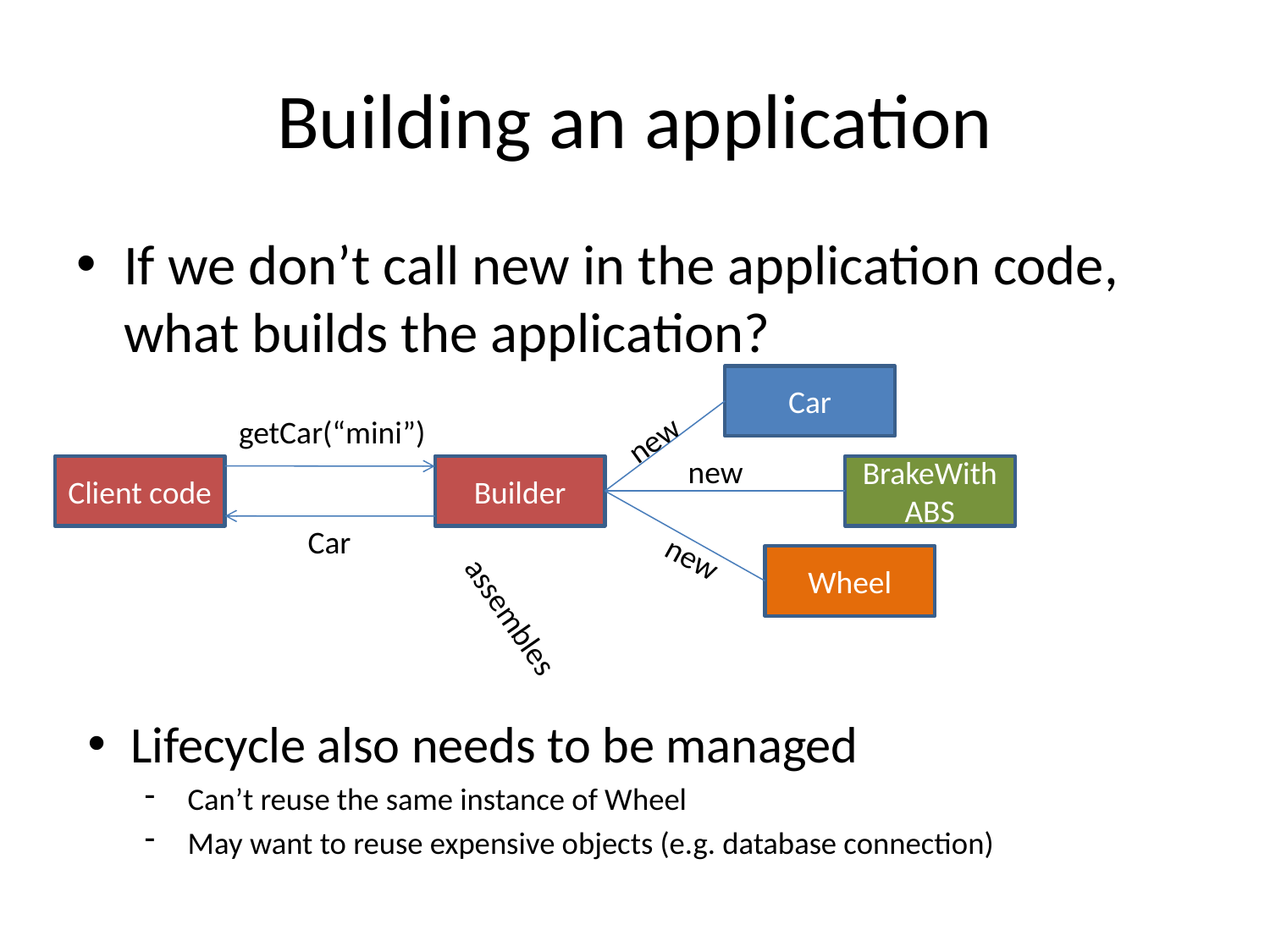

# Building an application
If we don’t call new in the application code, what builds the application?
Car
getCar(“mini”)
new
new
Client code
Builder
BrakeWithABS
Car
new
Wheel
assembles
Lifecycle also needs to be managed
Can’t reuse the same instance of Wheel
May want to reuse expensive objects (e.g. database connection)